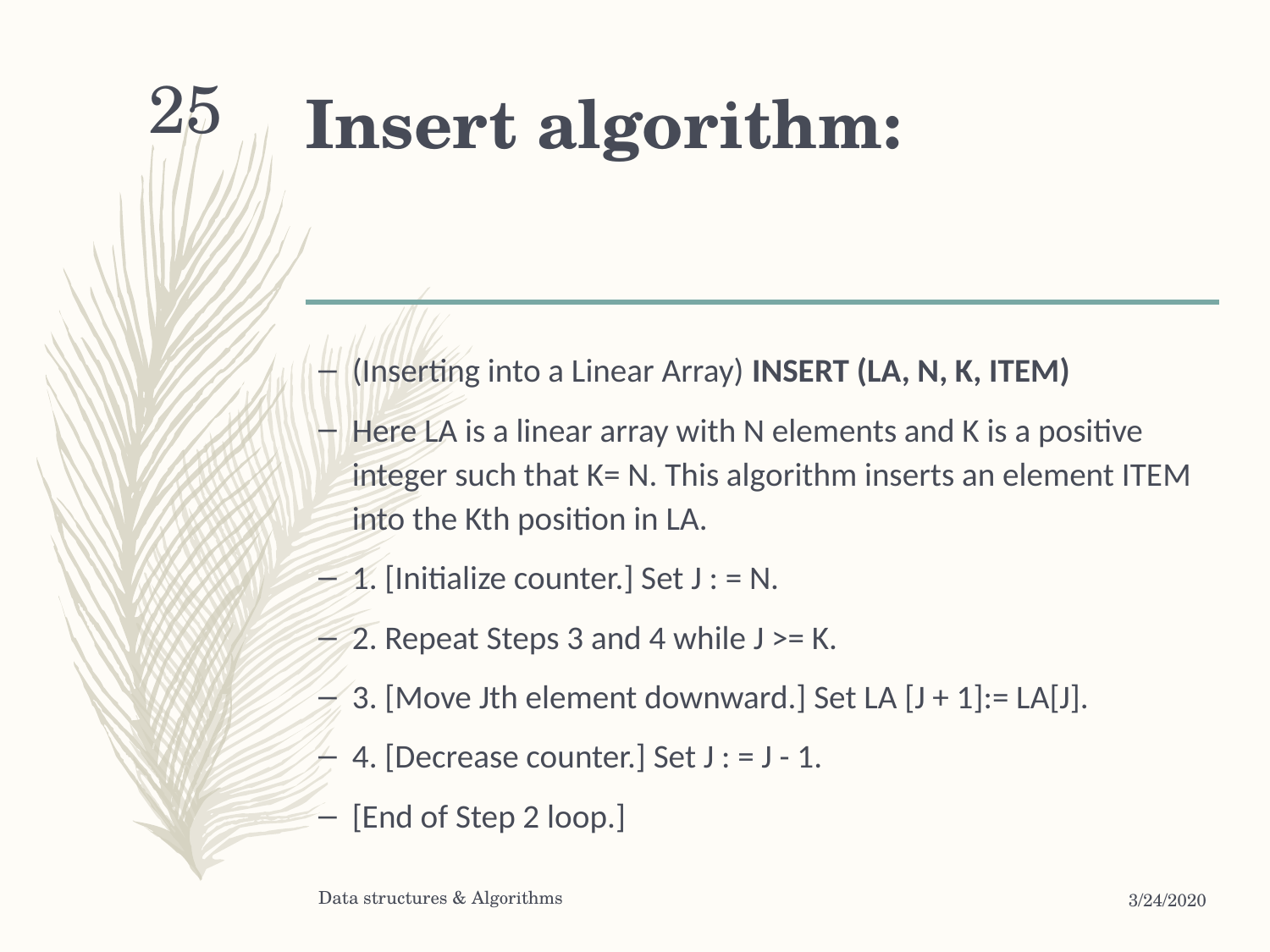

# Insert algorithm:
25
(Inserting into a Linear Array) INSERT (LA, N, K, ITEM)
Here LA is a linear array with N elements and K is a positive integer such that K= N. This algorithm inserts an element ITEM into the Kth position in LA.
1. [Initialize counter.] Set J : = N.
2. Repeat Steps 3 and 4 while J >= K.
3. [Move Jth element downward.] Set LA [J + 1]:= LA[J].
4. [Decrease counter.] Set J : = J - 1.
[End of Step 2 loop.]

Data structures & Algorithms
3/24/2020